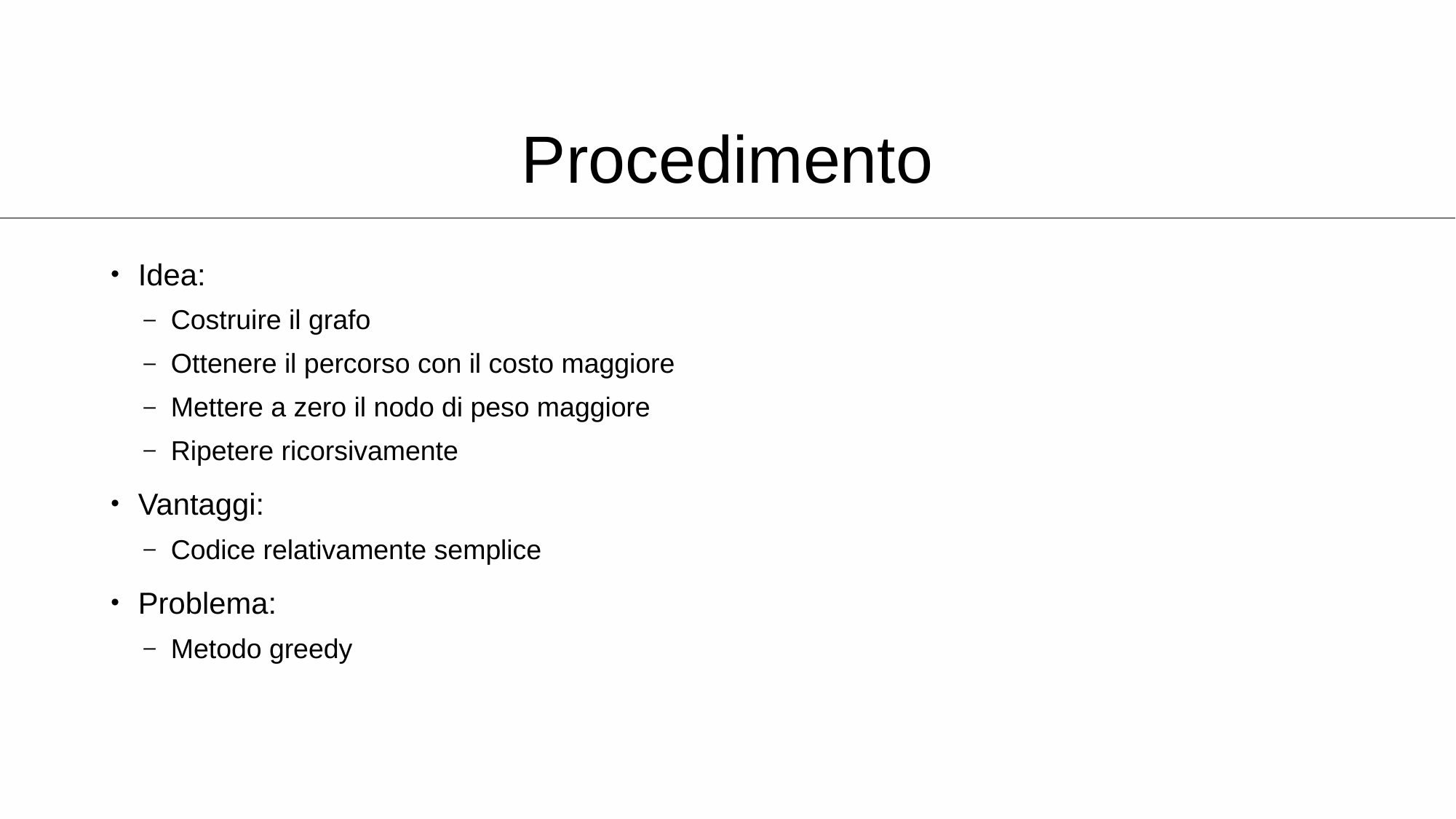

# Procedimento
Idea:
Costruire il grafo
Ottenere il percorso con il costo maggiore
Mettere a zero il nodo di peso maggiore
Ripetere ricorsivamente
Vantaggi:
Codice relativamente semplice
Problema:
Metodo greedy